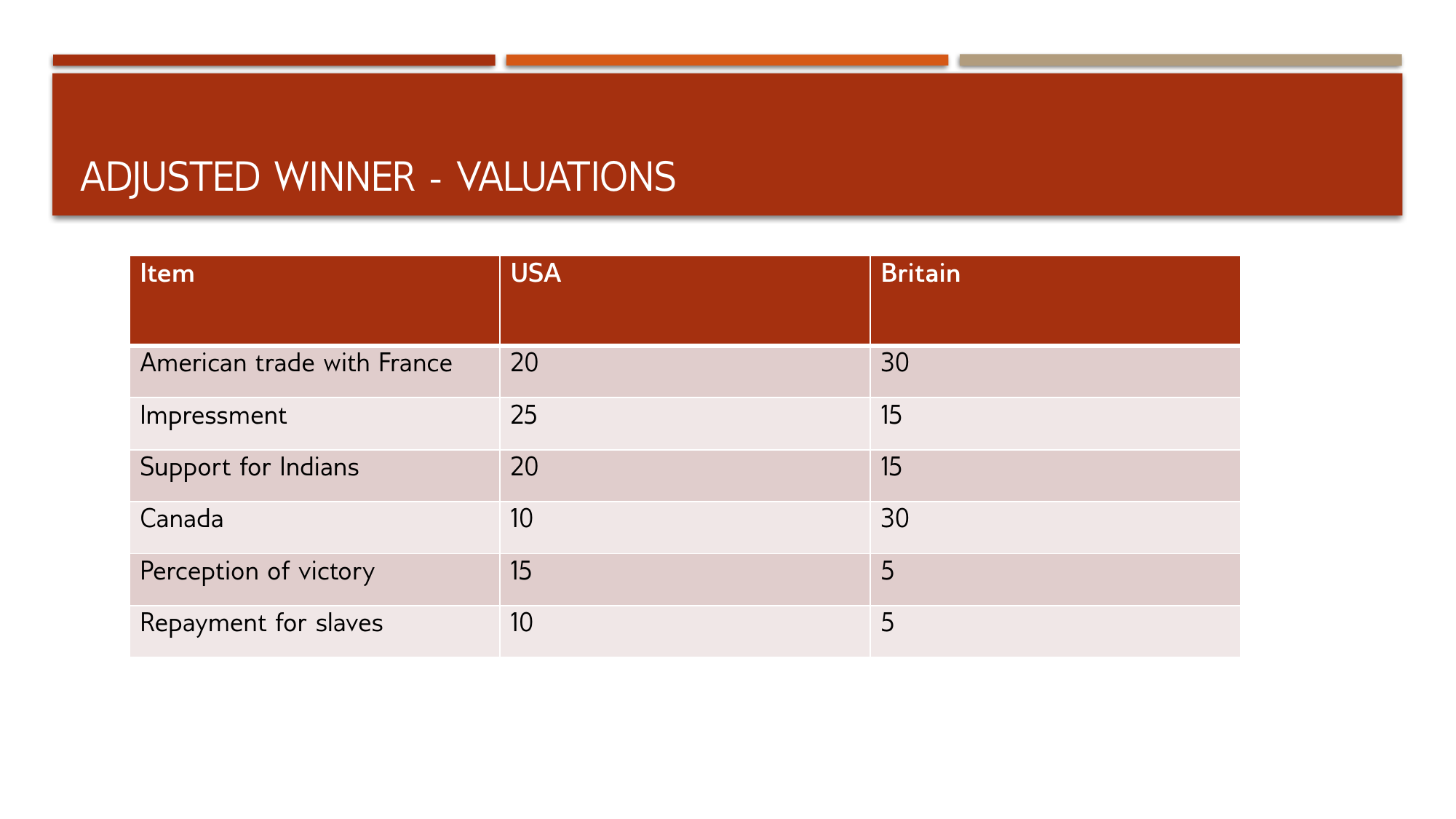

# Adjusted Winner - Valuations
| Item | USA | Britain |
| --- | --- | --- |
| American trade with France | 20 | 30 |
| Impressment | 25 | 15 |
| Support for Indians | 20 | 15 |
| Canada | 10 | 30 |
| Perception of victory | 15 | 5 |
| Repayment for slaves | 10 | 5 |